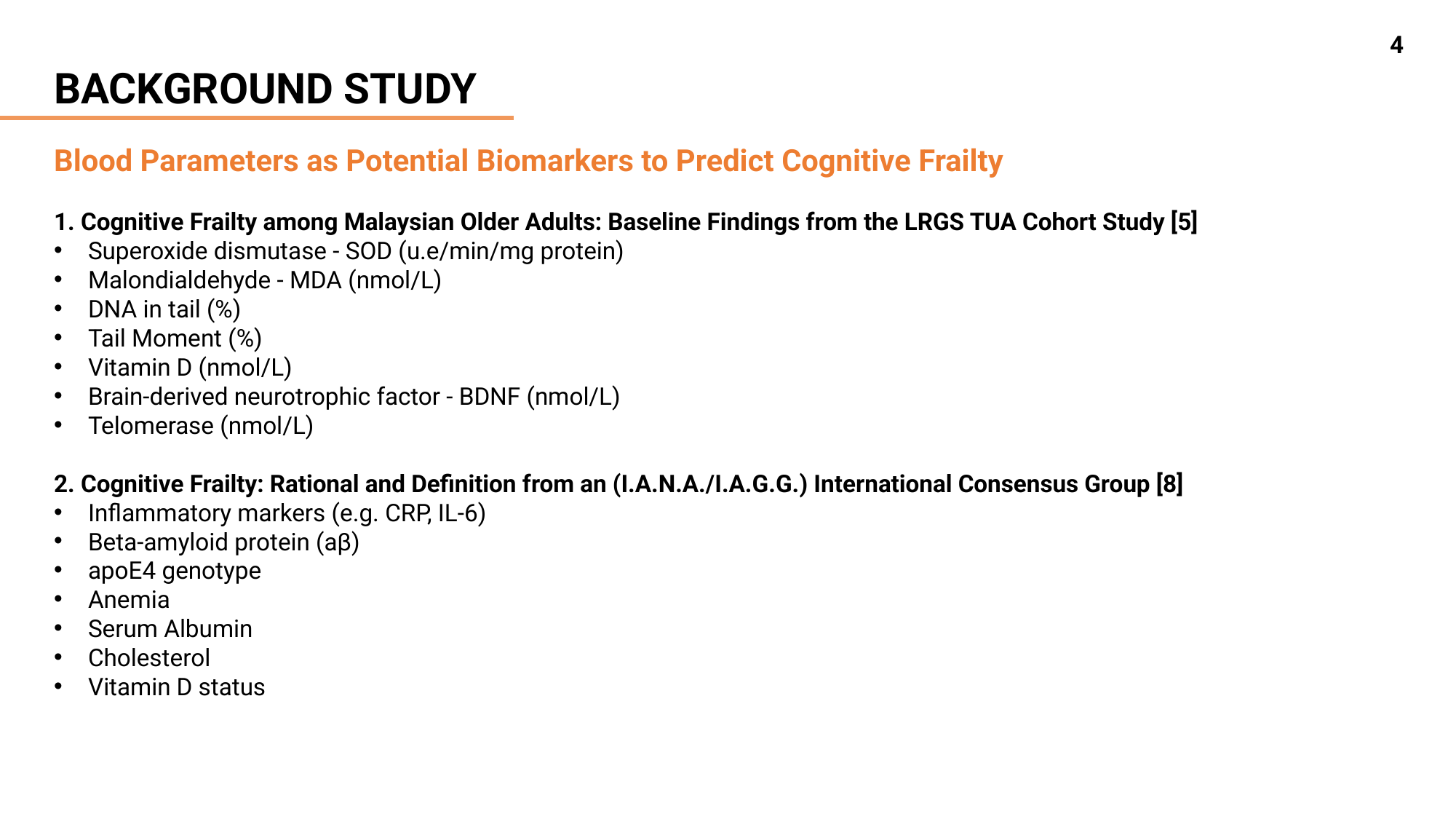

4
BACKGROUND STUDY
Blood Parameters as Potential Biomarkers to Predict Cognitive Frailty
1. Cognitive Frailty among Malaysian Older Adults: Baseline Findings from the LRGS TUA Cohort Study [5]
Superoxide dismutase - SOD (u.e/min/mg protein)
Malondialdehyde - MDA (nmol/L)
DNA in tail (%)
Tail Moment (%)
Vitamin D (nmol/L)
Brain-derived neurotrophic factor - BDNF (nmol/L)
Telomerase (nmol/L)

2. Cognitive Frailty: Rational and Definition from an (I.A.N.A./I.A.G.G.) International Consensus Group [8]
Inflammatory markers (e.g. CRP, IL-6)
Beta-amyloid protein (aβ)
apoE4 genotype
Anemia
Serum Albumin
Cholesterol
Vitamin D status